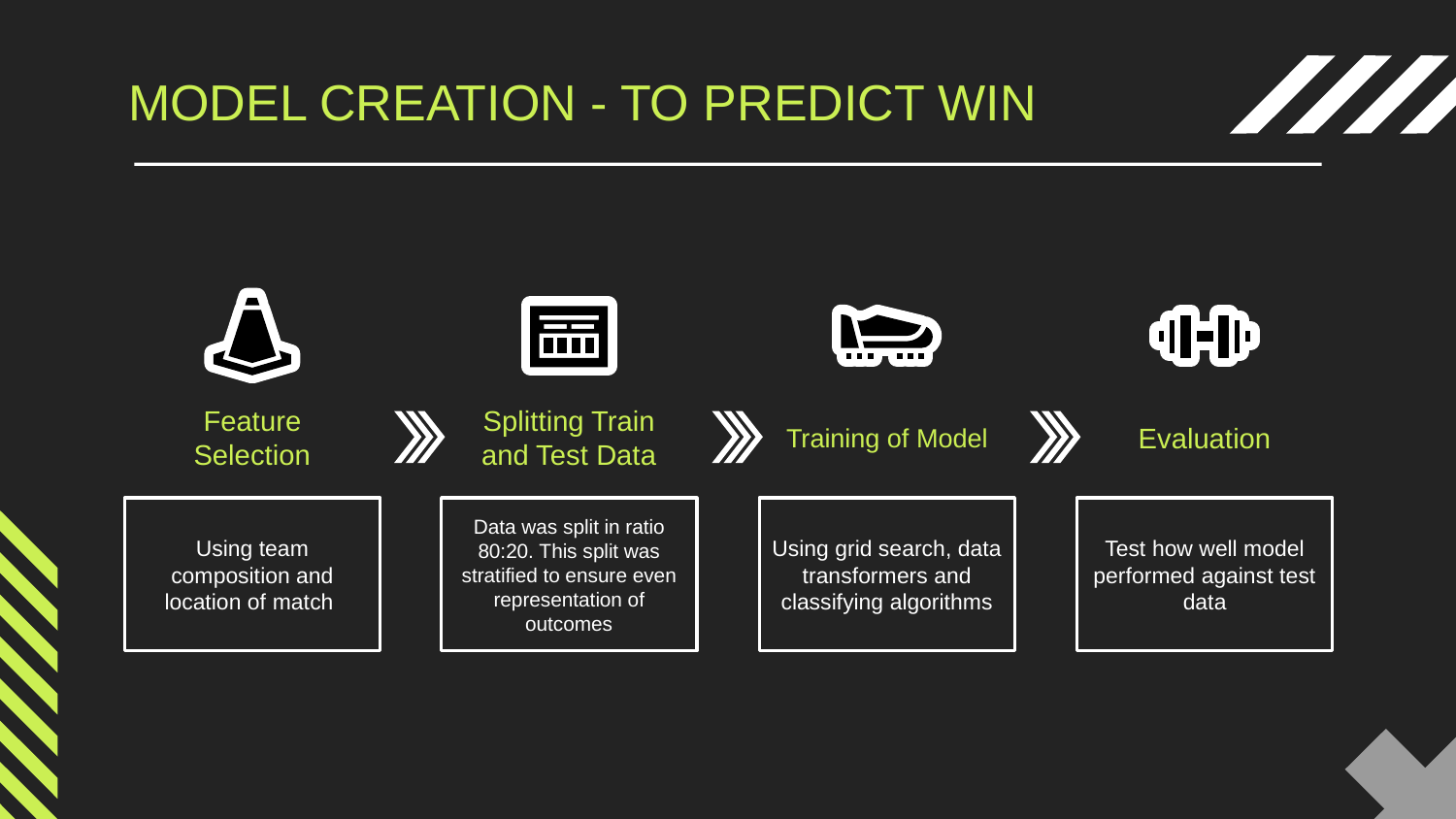

MODEL CREATION - TO PREDICT WIN

# Feature Selection
Splitting Train and Test Data
Training of Model
Evaluation

Using team composition and location of match
Data was split in ratio 80:20. This split was stratified to ensure even representation of outcomes
Using grid search, data transformers and classifying algorithms
Test how well model performed against test data